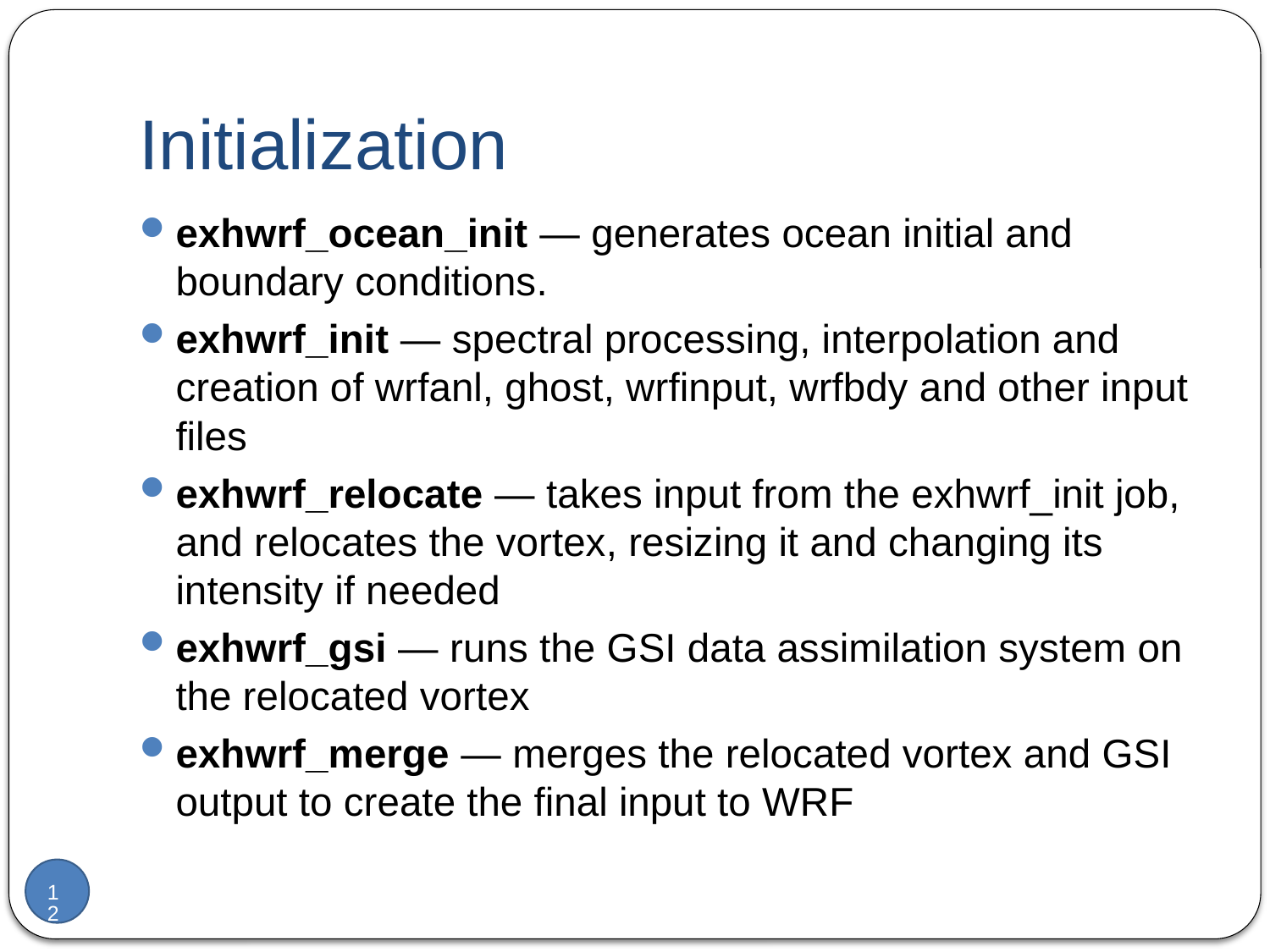

# Initialization
exhwrf_ocean_init — generates ocean initial and boundary conditions.
exhwrf_init — spectral processing, interpolation and creation of wrfanl, ghost, wrfinput, wrfbdy and other input files
exhwrf_relocate — takes input from the exhwrf_init job, and relocates the vortex, resizing it and changing its intensity if needed
exhwrf_gsi — runs the GSI data assimilation system on the relocated vortex
exhwrf_merge — merges the relocated vortex and GSI output to create the final input to WRF